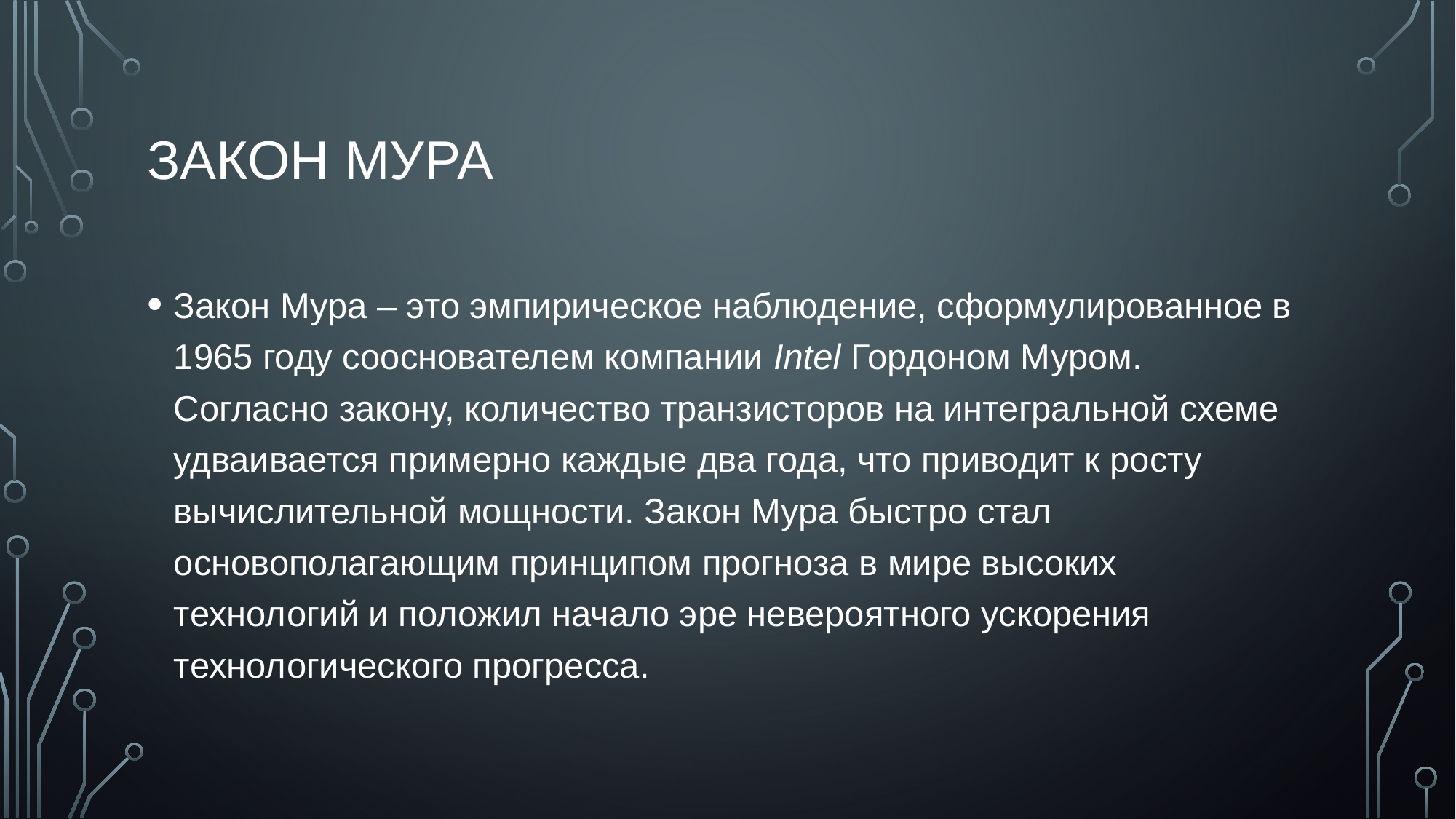

# Закон Мура
Закон Мура – это эмпирическое наблюдение, сформулированное в 1965 году сооснователем компании Intel Гордоном Муром. Согласно закону, количество транзисторов на интегральной схеме удваивается примерно каждые два года, что приводит к росту вычислительной мощности. Закон Мура быстро стал основополагающим принципом прогноза в мире высоких технологий и положил начало эре невероятного ускорения технологического прогресса.